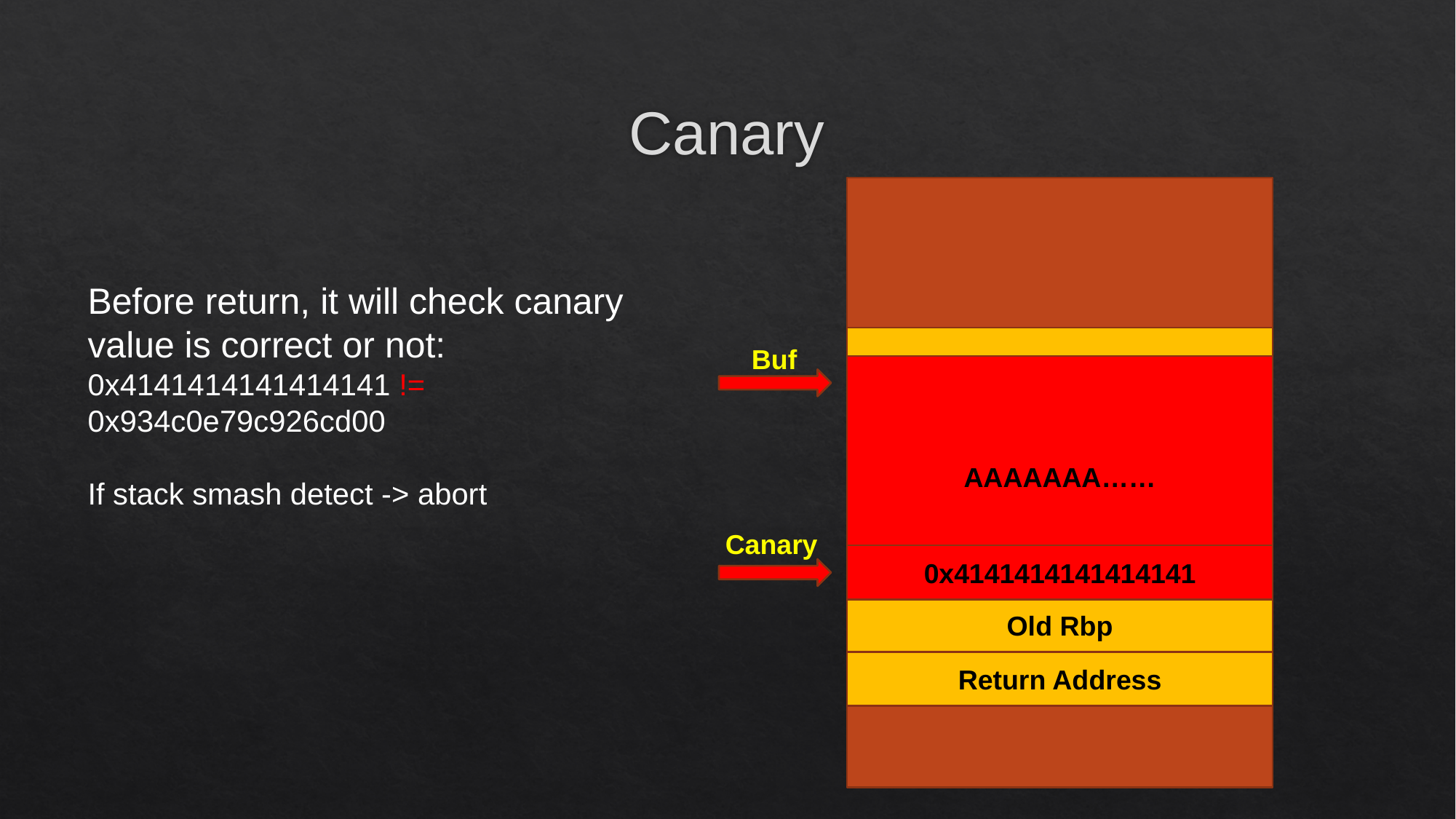

# Canary

Before return, it will check canary value is correct or not:
0x4141414141414141 != 0x934c0e79c926cd00

If stack smash detect -> abort
Local Variable
Buf
AAAAAAA……

Canary
Canary(0xfaceboocboocface)
0x4141414141414141

Old Rbp
Return Address